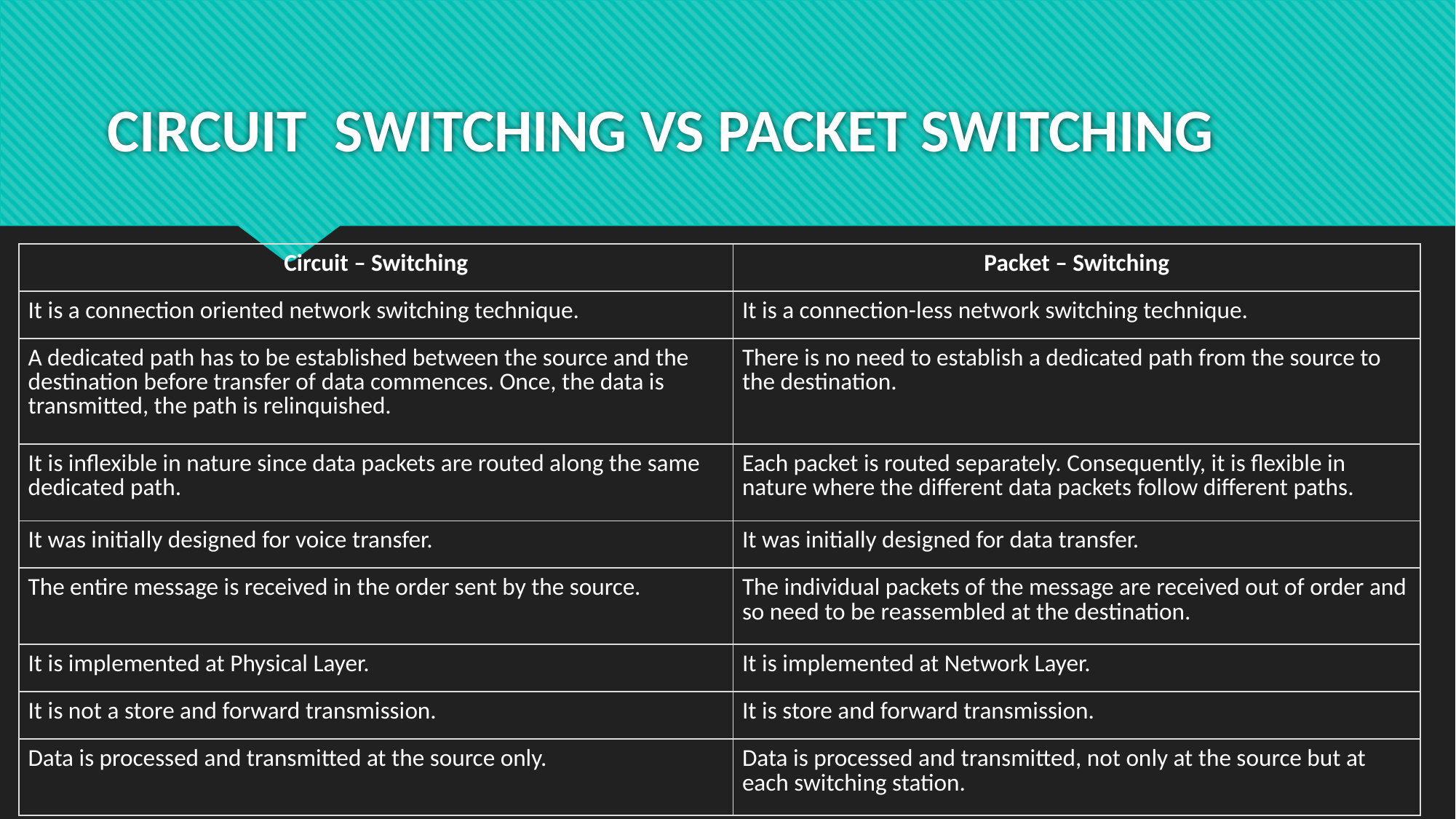

# CIRCUIT  SWITCHING VS PACKET SWITCHING
| Circuit – Switching | Packet – Switching |
| --- | --- |
| It is a connection oriented network switching technique. | It is a connection-less network switching technique. |
| A dedicated path has to be established between the source and the destination before transfer of data commences. Once, the data is transmitted, the path is relinquished. | There is no need to establish a dedicated path from the source to the destination. |
| It is inflexible in nature since data packets are routed along the same dedicated path. | Each packet is routed separately. Consequently, it is flexible in nature where the different data packets follow different paths. |
| It was initially designed for voice transfer. | It was initially designed for data transfer. |
| The entire message is received in the order sent by the source. | The individual packets of the message are received out of order and so need to be reassembled at the destination. |
| It is implemented at Physical Layer. | It is implemented at Network Layer. |
| It is not a store and forward transmission. | It is store and forward transmission. |
| Data is processed and transmitted at the source only. | Data is processed and transmitted, not only at the source but at each switching station. |